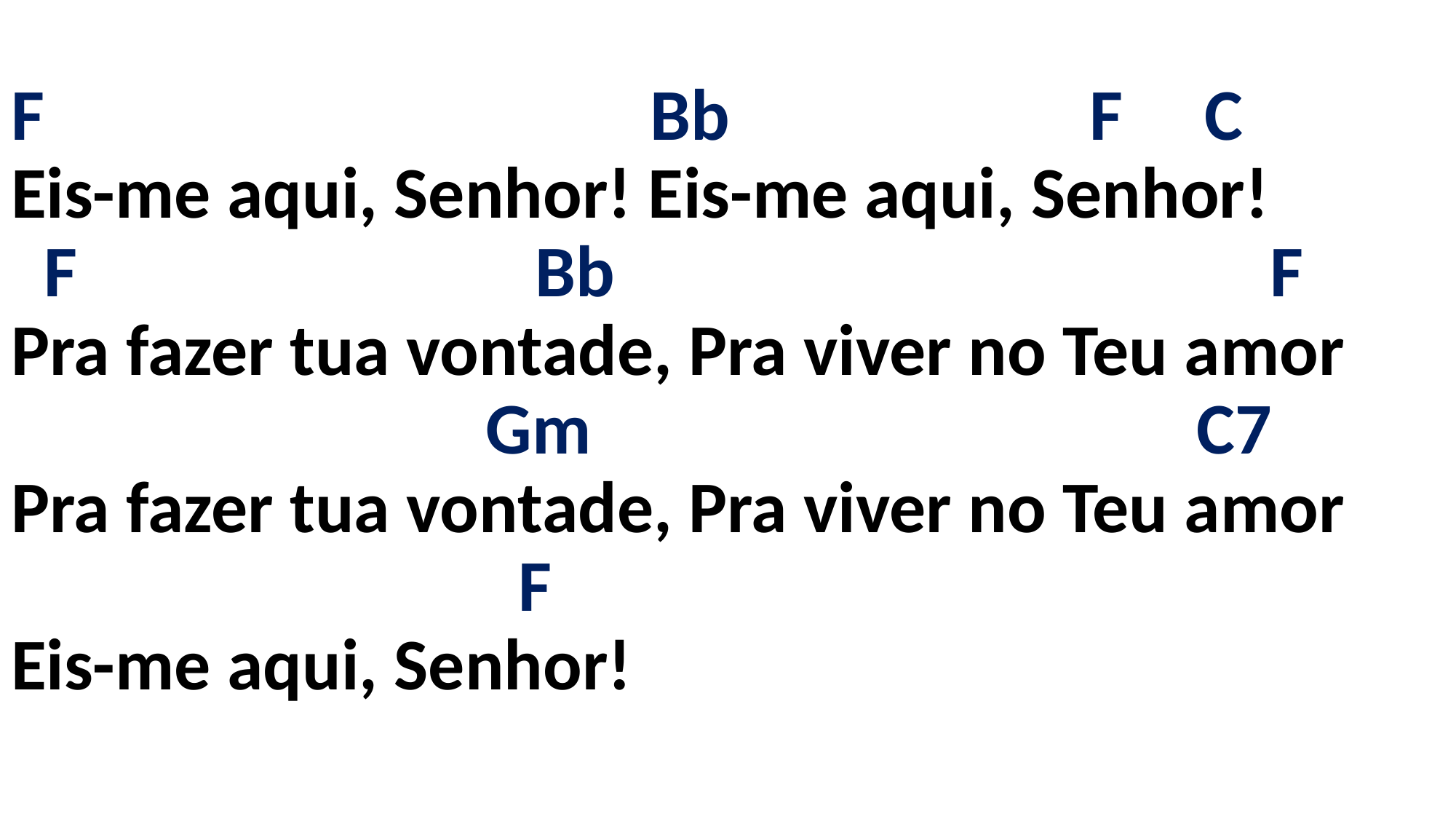

# F                                     Bb                      F     C Eis-me aqui, Senhor! Eis-me aqui, Senhor! F                            Bb                                        F Pra fazer tua vontade, Pra viver no Teu amor Gm                                     C7 Pra fazer tua vontade, Pra viver no Teu amor F Eis-me aqui, Senhor!